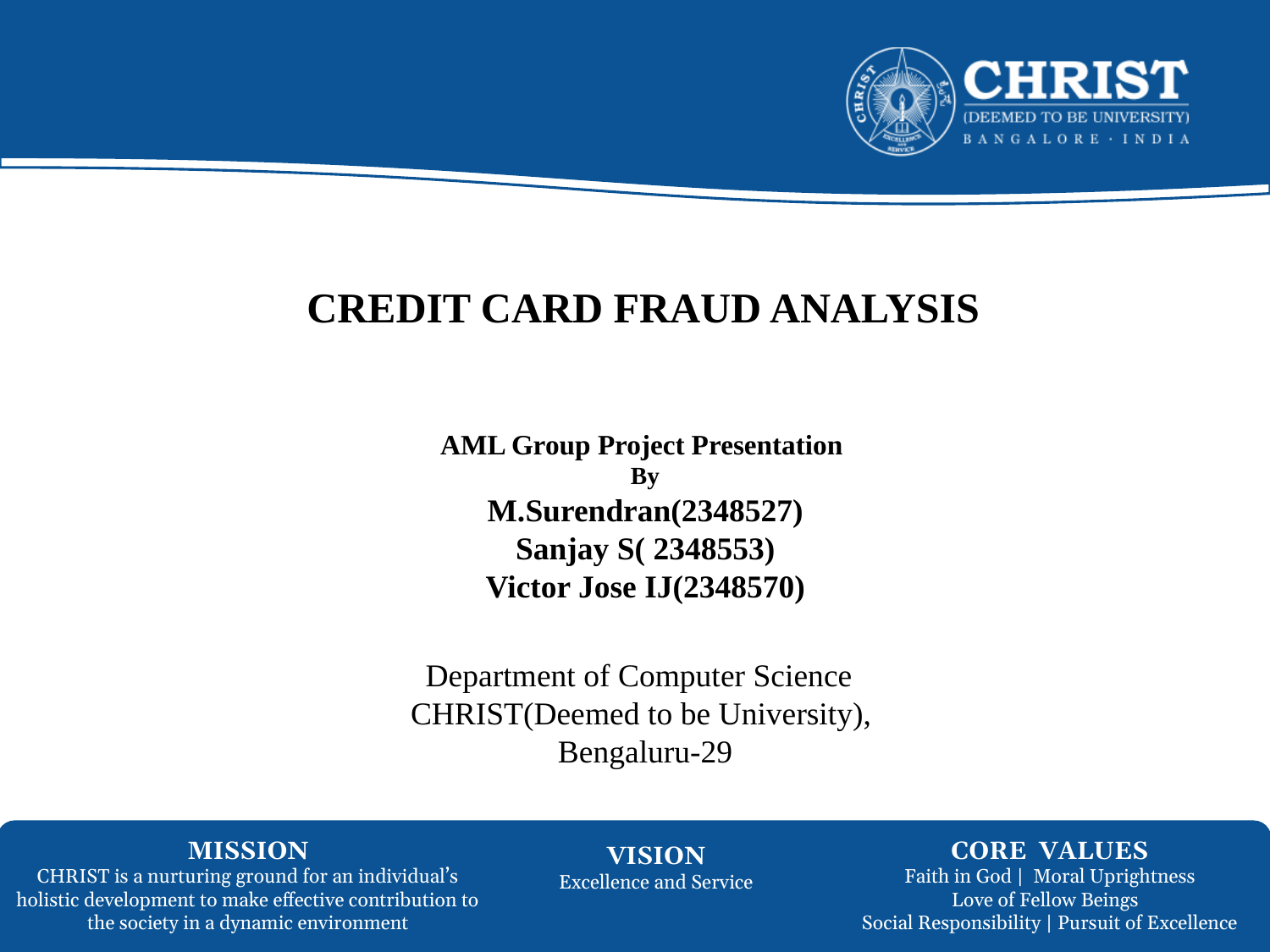

# CREDIT CARD FRAUD ANALYSIS

AML Group Project Presentation
By
M.Surendran(2348527)
Sanjay S( 2348553)
Victor Jose IJ(2348570)

Department of Computer Science
CHRIST(Deemed to be University),
Bengaluru-29